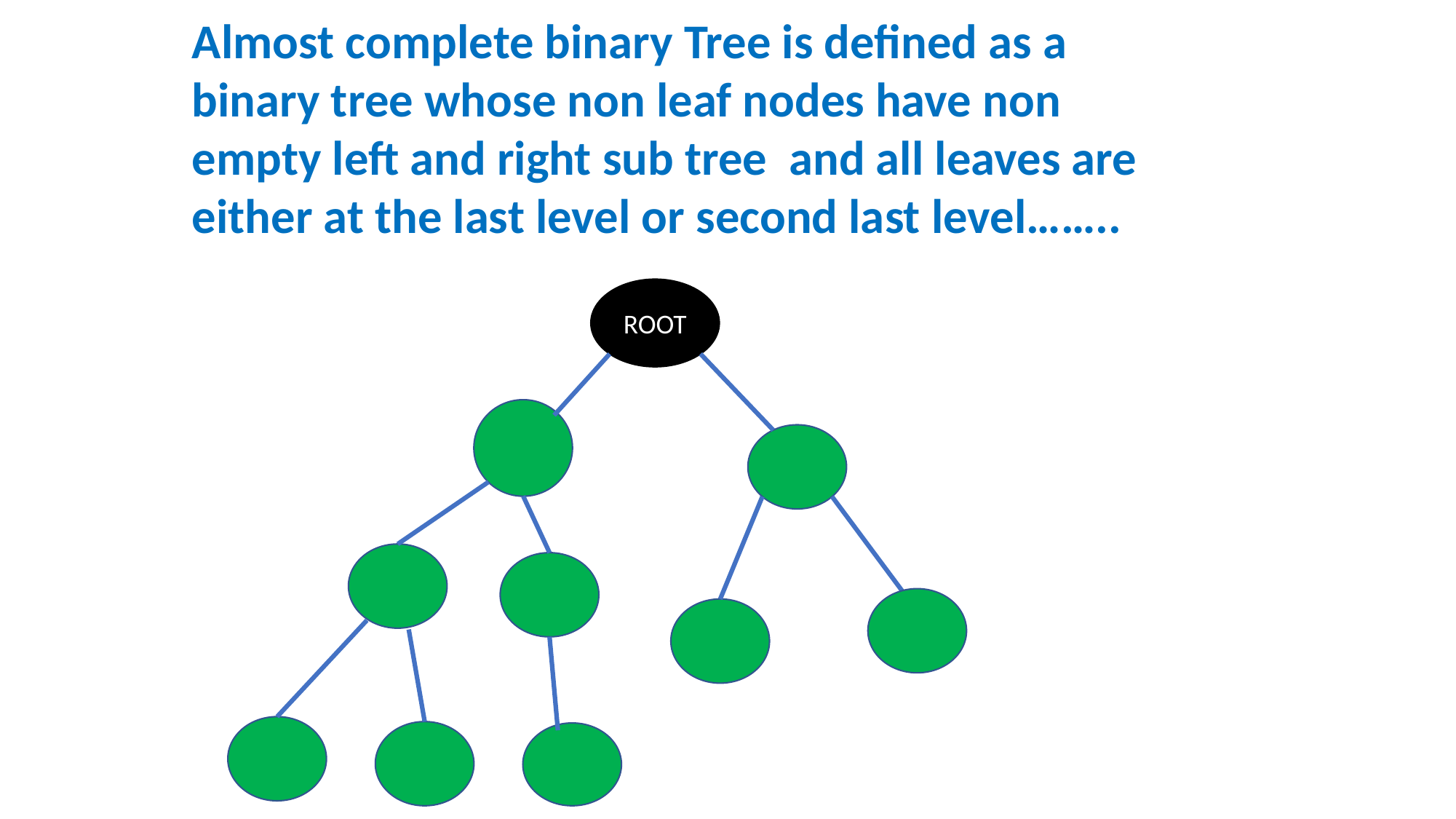

Almost complete binary Tree is defined as a binary tree whose non leaf nodes have non empty left and right sub tree  and all leaves are either at the last level or second last level……..
ROOT